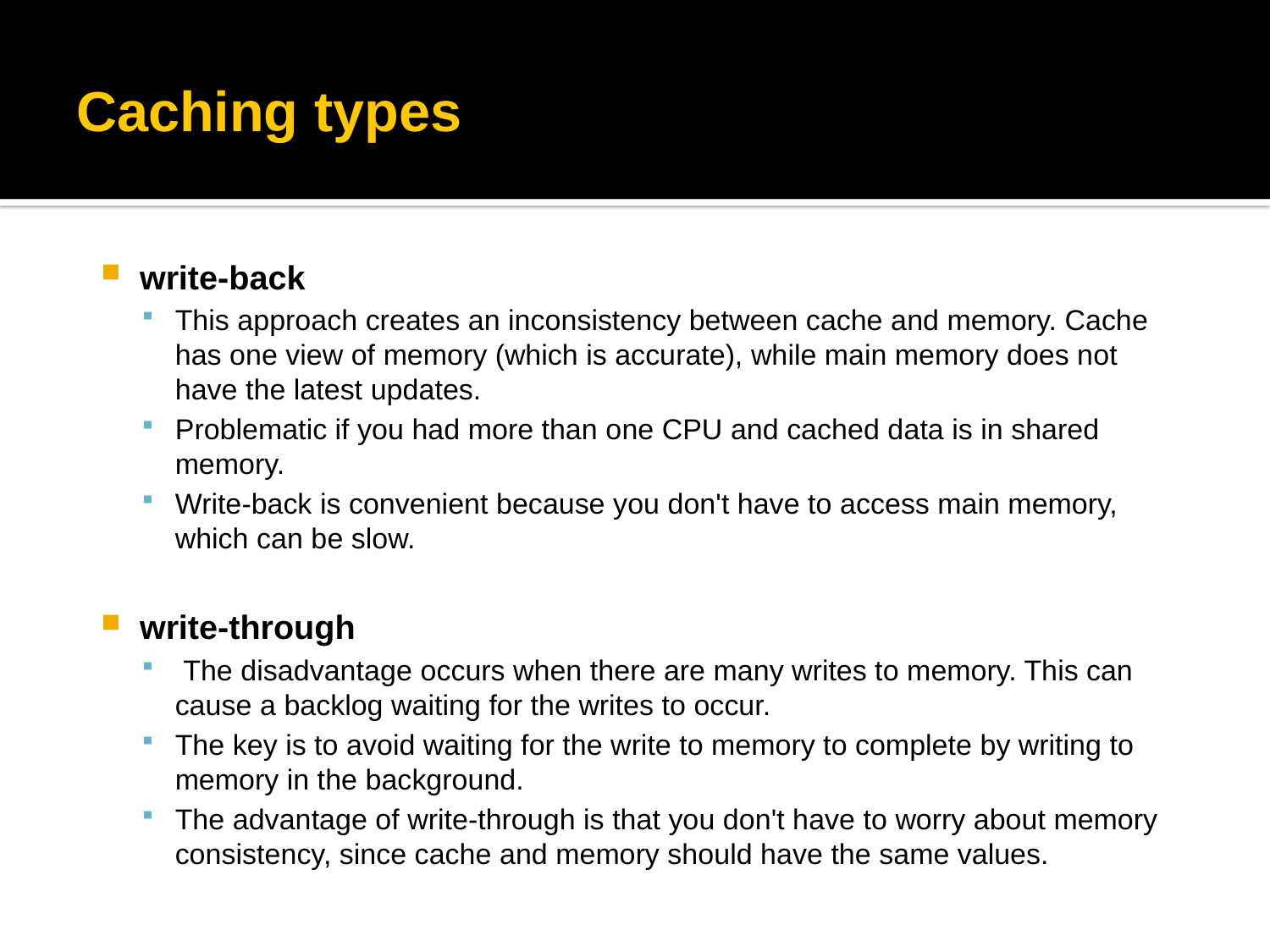

# Caching types
write-back
This approach creates an inconsistency between cache and memory. Cache has one view of memory (which is accurate), while main memory does not have the latest updates.
Problematic if you had more than one CPU and cached data is in shared memory.
Write-back is convenient because you don't have to access main memory, which can be slow.

write-through
 The disadvantage occurs when there are many writes to memory. This can cause a backlog waiting for the writes to occur.
The key is to avoid waiting for the write to memory to complete by writing to memory in the background.
The advantage of write-through is that you don't have to worry about memory consistency, since cache and memory should have the same values.